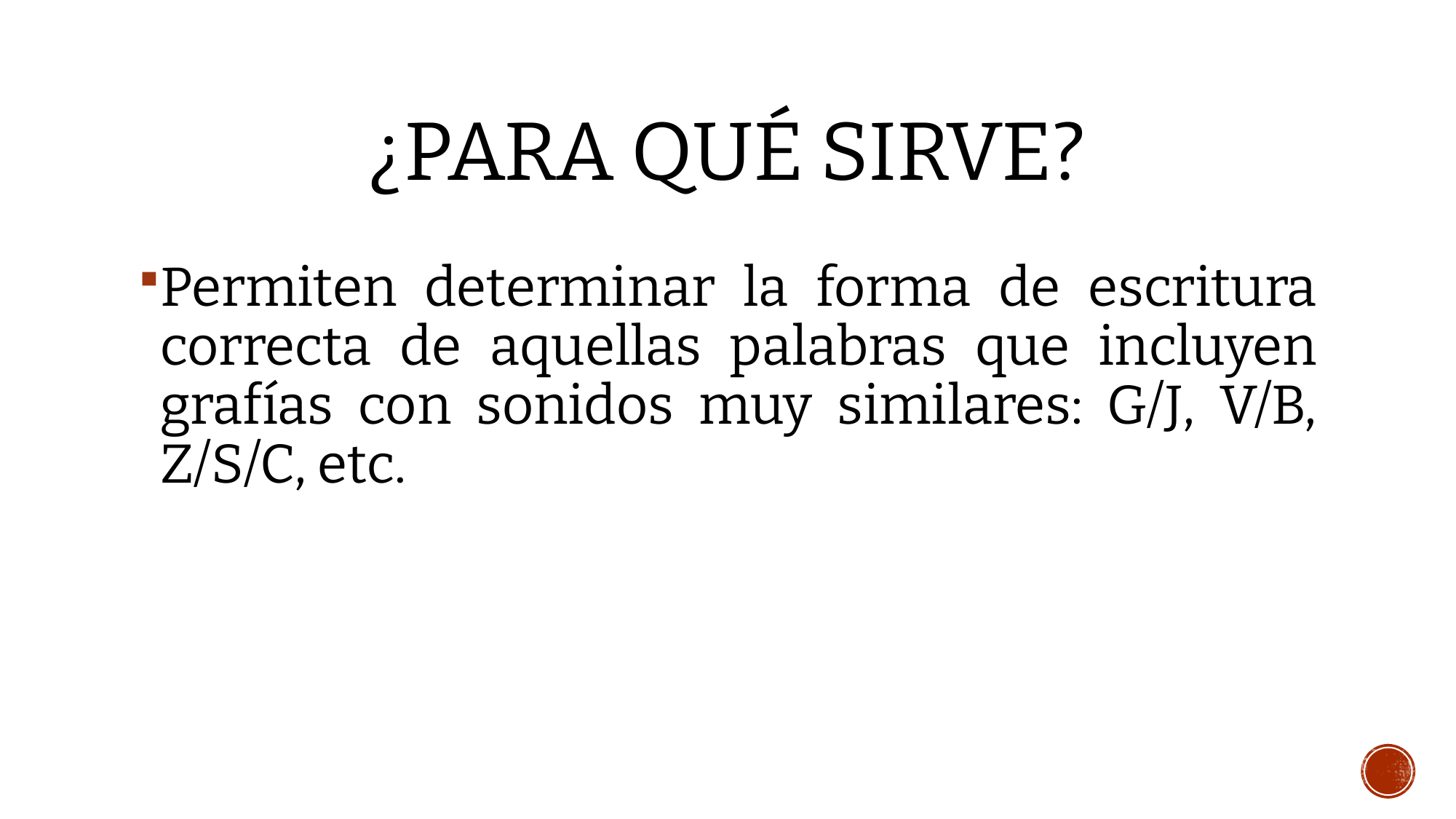

# ¿Para qué sirve?
Permiten determinar la forma de escritura correcta de aquellas palabras que incluyen grafías con sonidos muy similares: G/J, V/B, Z/S/C, etc.